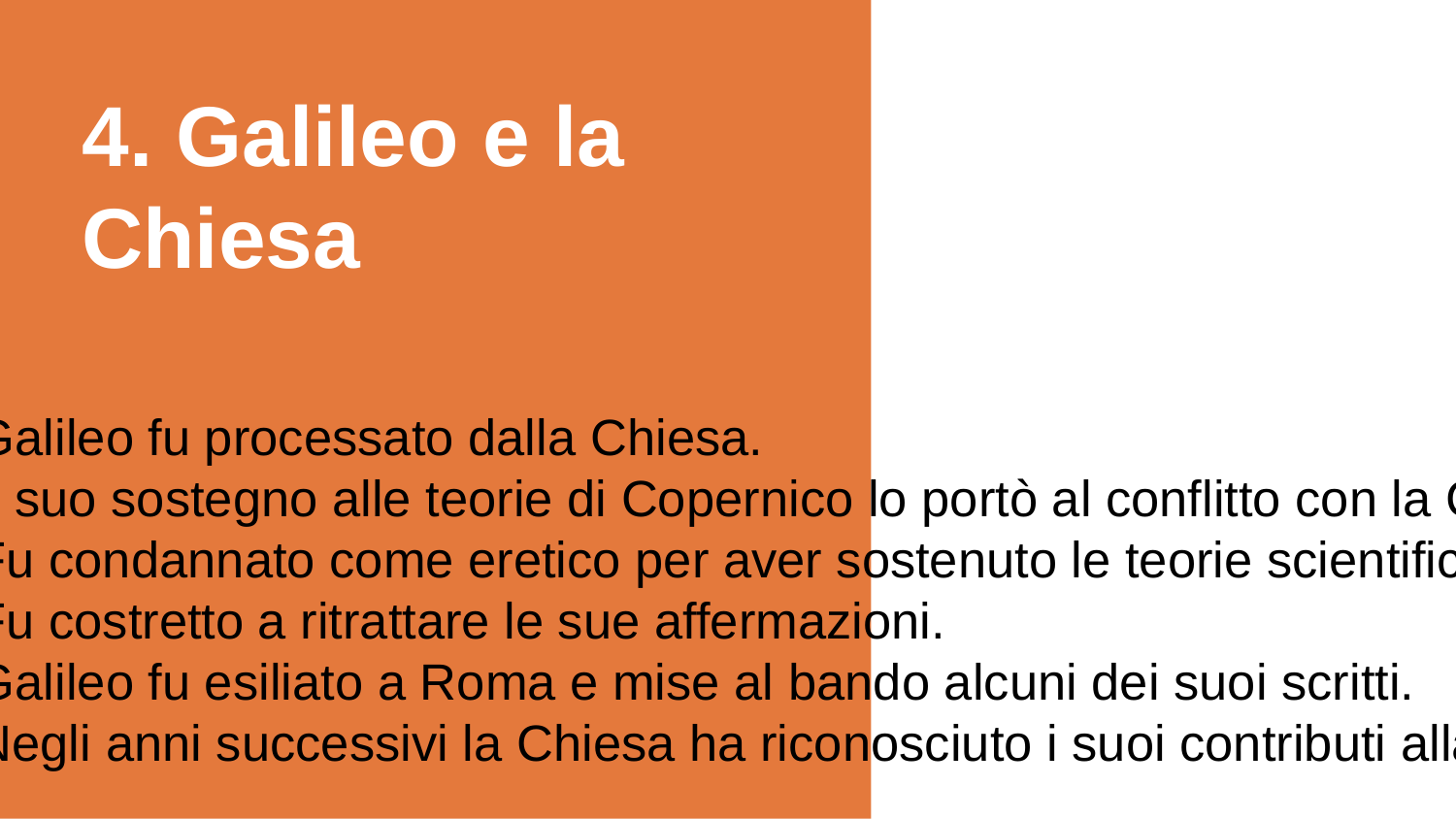

# 4. Galileo e la Chiesa

1. Galileo fu processato dalla Chiesa.
2. Il suo sostegno alle teorie di Copernico lo portò al conflitto con la Chiesa.
3. Fu condannato come eretico per aver sostenuto le teorie scientifiche.
4. Fu costretto a ritrattare le sue affermazioni.
5. Galileo fu esiliato a Roma e mise al bando alcuni dei suoi scritti.
6. Negli anni successivi la Chiesa ha riconosciuto i suoi contributi alla scienza.